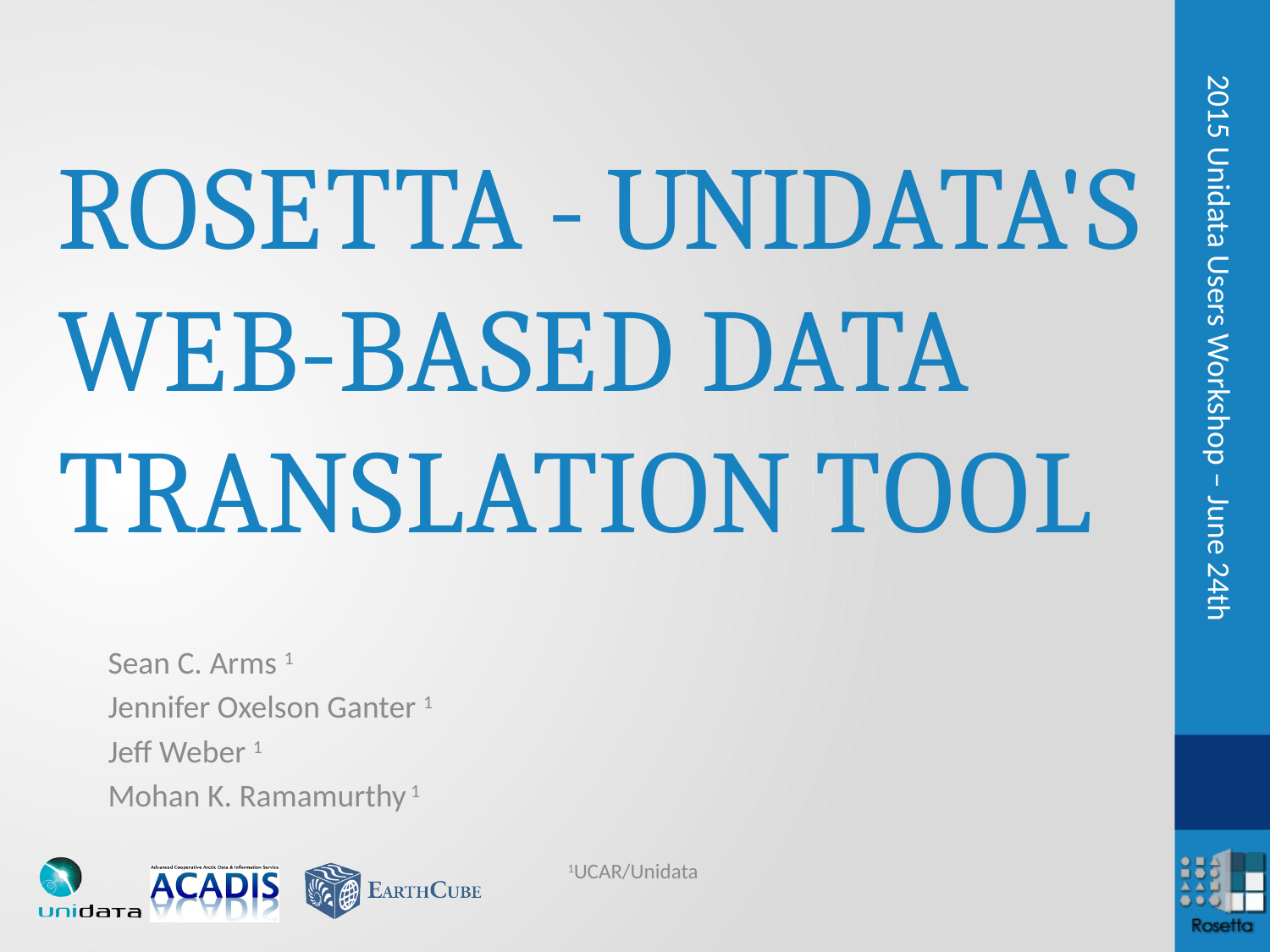

# Rosetta - Unidata's Web-based Data Translation Tool
2015 Unidata Users Workshop – June 24th
Sean C. Arms 1
Jennifer Oxelson Ganter 1
Jeff Weber 1
Mohan K. Ramamurthy 1
1UCAR/Unidata